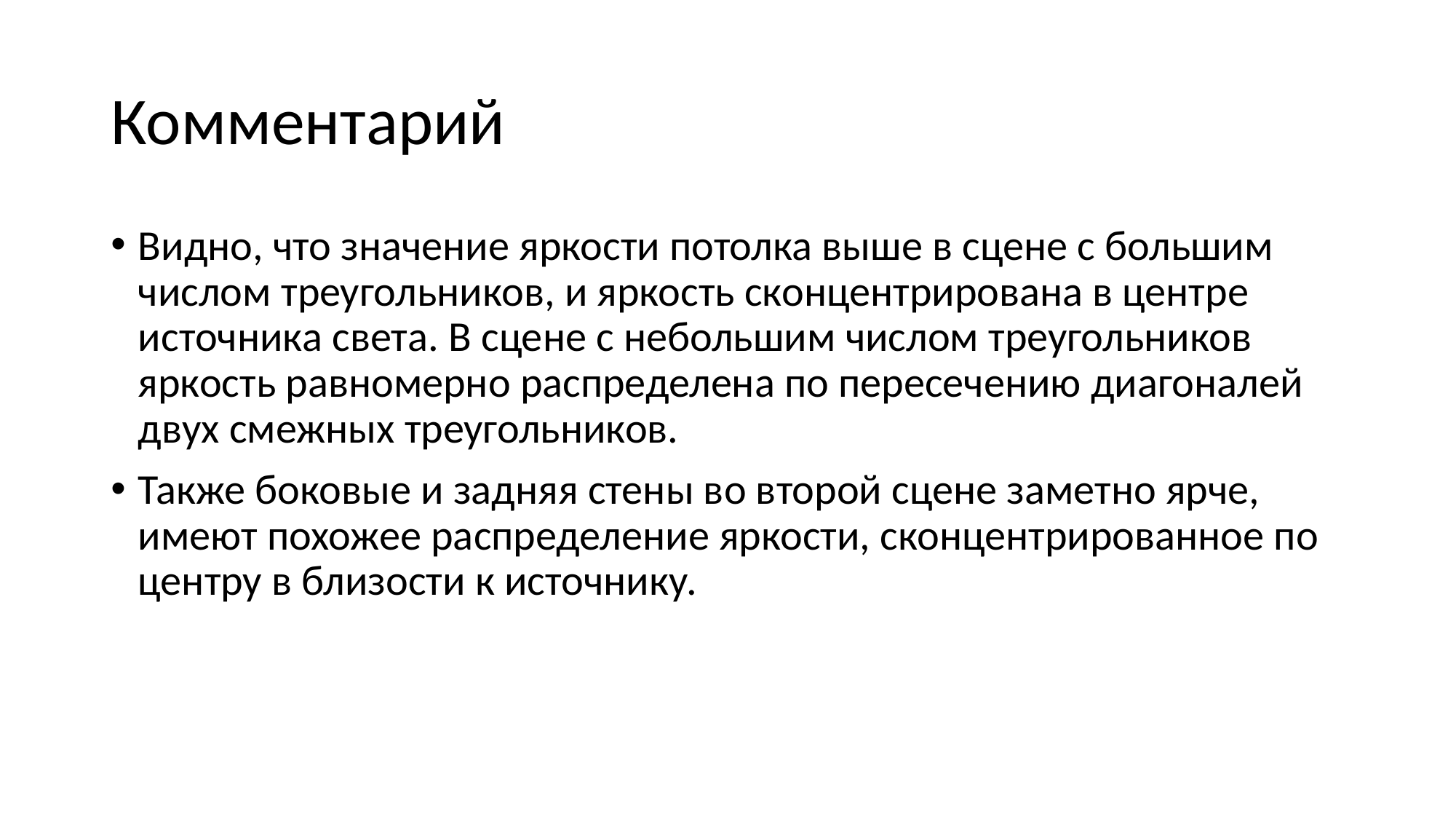

# Комментарий
Видно, что значение яркости потолка выше в сцене с большим числом треугольников, и яркость сконцентрирована в центре источника света. В сцене с небольшим числом треугольников яркость равномерно распределена по пересечению диагоналей двух смежных треугольников.
Также боковые и задняя стены во второй сцене заметно ярче, имеют похожее распределение яркости, сконцентрированное по центру в близости к источнику.